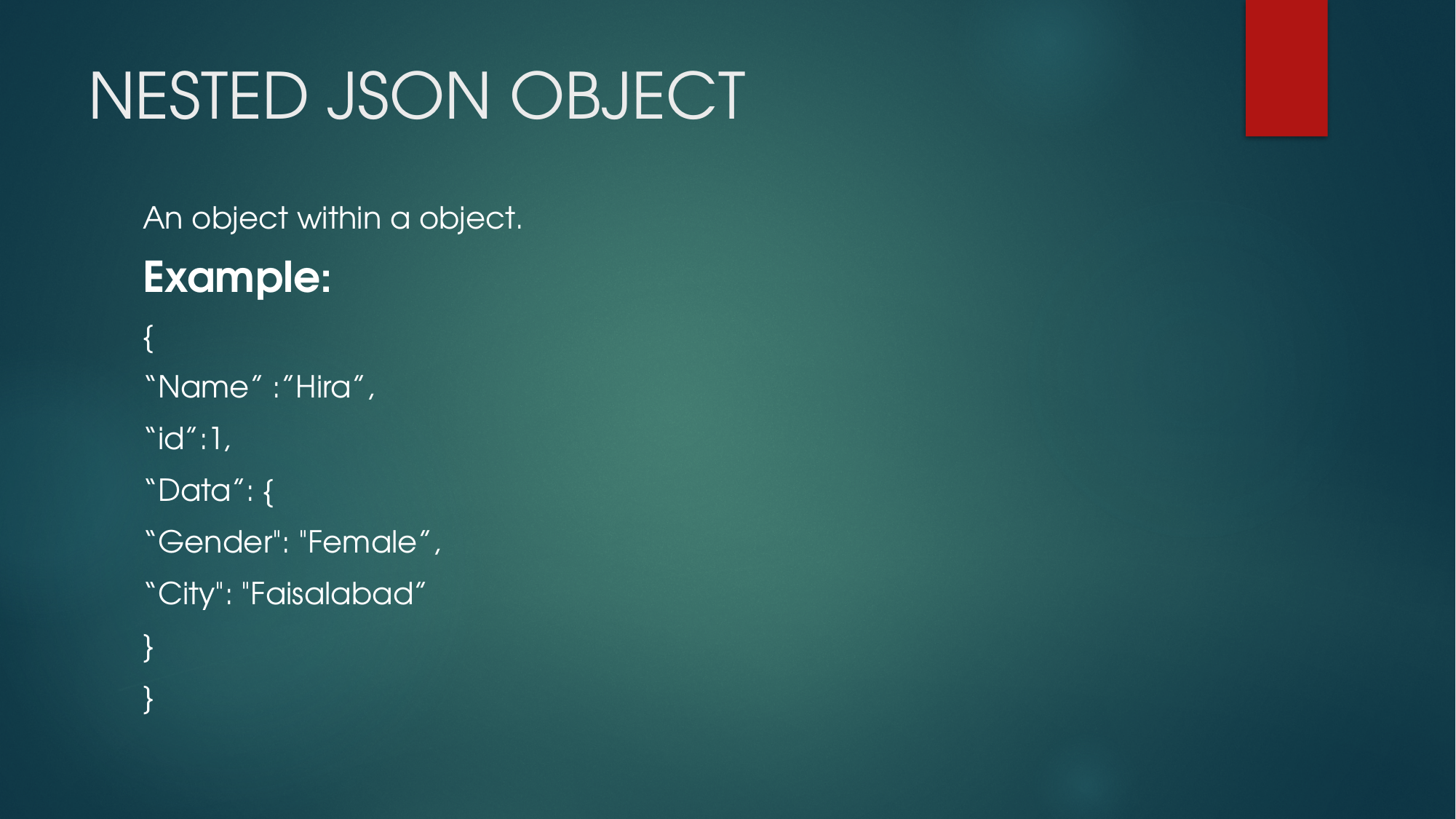

# NESTED JSON OBJECT
An object within a object.
Example:
{
“Name” :”Hira”,
“id”:1,
“Data”: {
“Gender": "Female”,
“City": "Faisalabad”
}
}